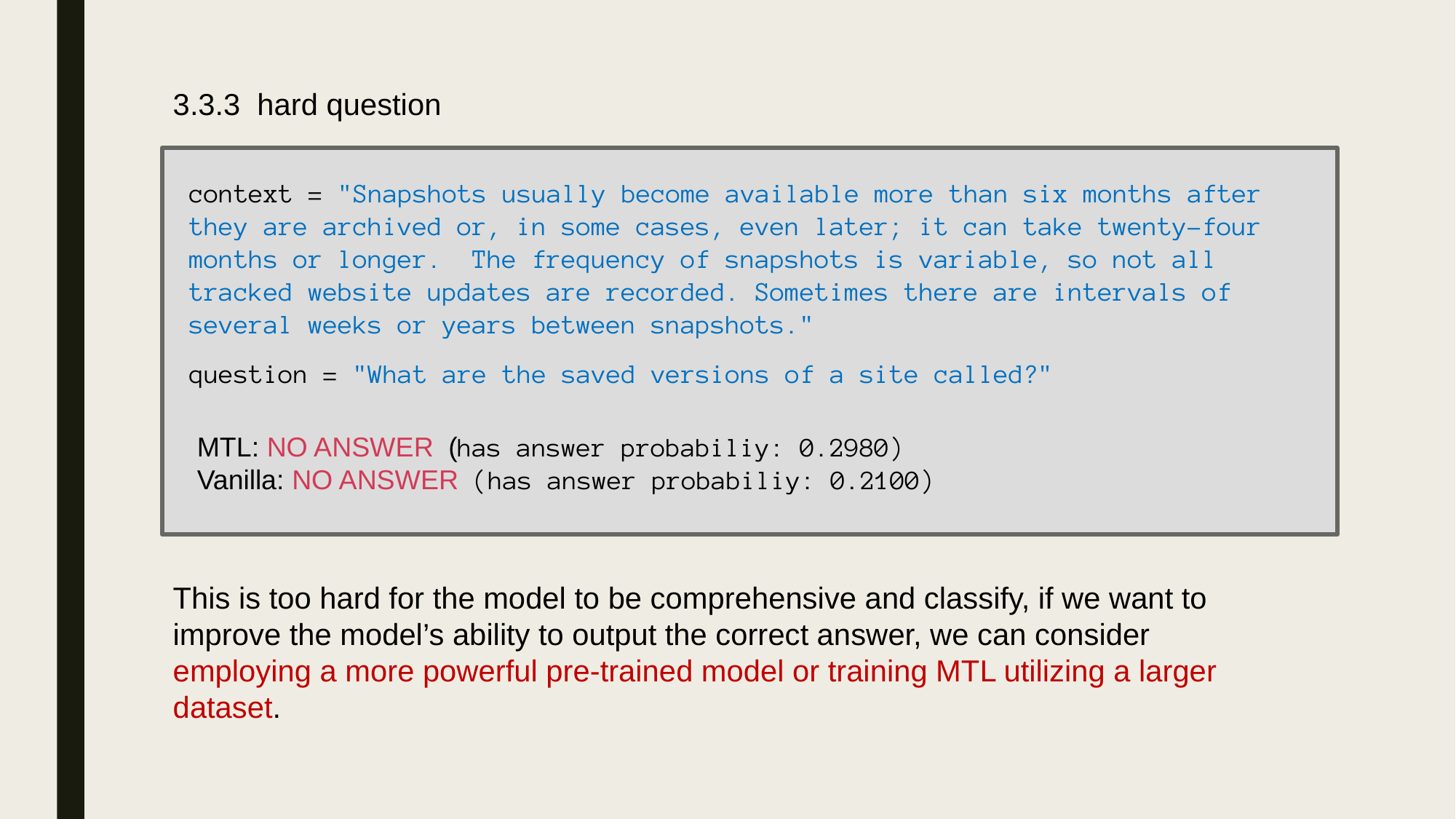

3.3.3  hard question

context = "Snapshots usually become available more than six months after they are archived or, in some cases, even later; it can take twenty-four months or longer.  The frequency of snapshots is variable, so not all tracked website updates are recorded. Sometimes there are intervals of several weeks or years between snapshots."
question = "What are the saved versions of a site called?"
 MTL: NO ANSWER (has answer probabiliy: 0.2980)
 Vanilla: NO ANSWER (has answer probabiliy: 0.2100)
This is too hard for the model to be comprehensive and classify, if we want to improve the model’s ability to output the correct answer, we can consider employing a more powerful pre-trained model or training MTL utilizing a larger dataset.